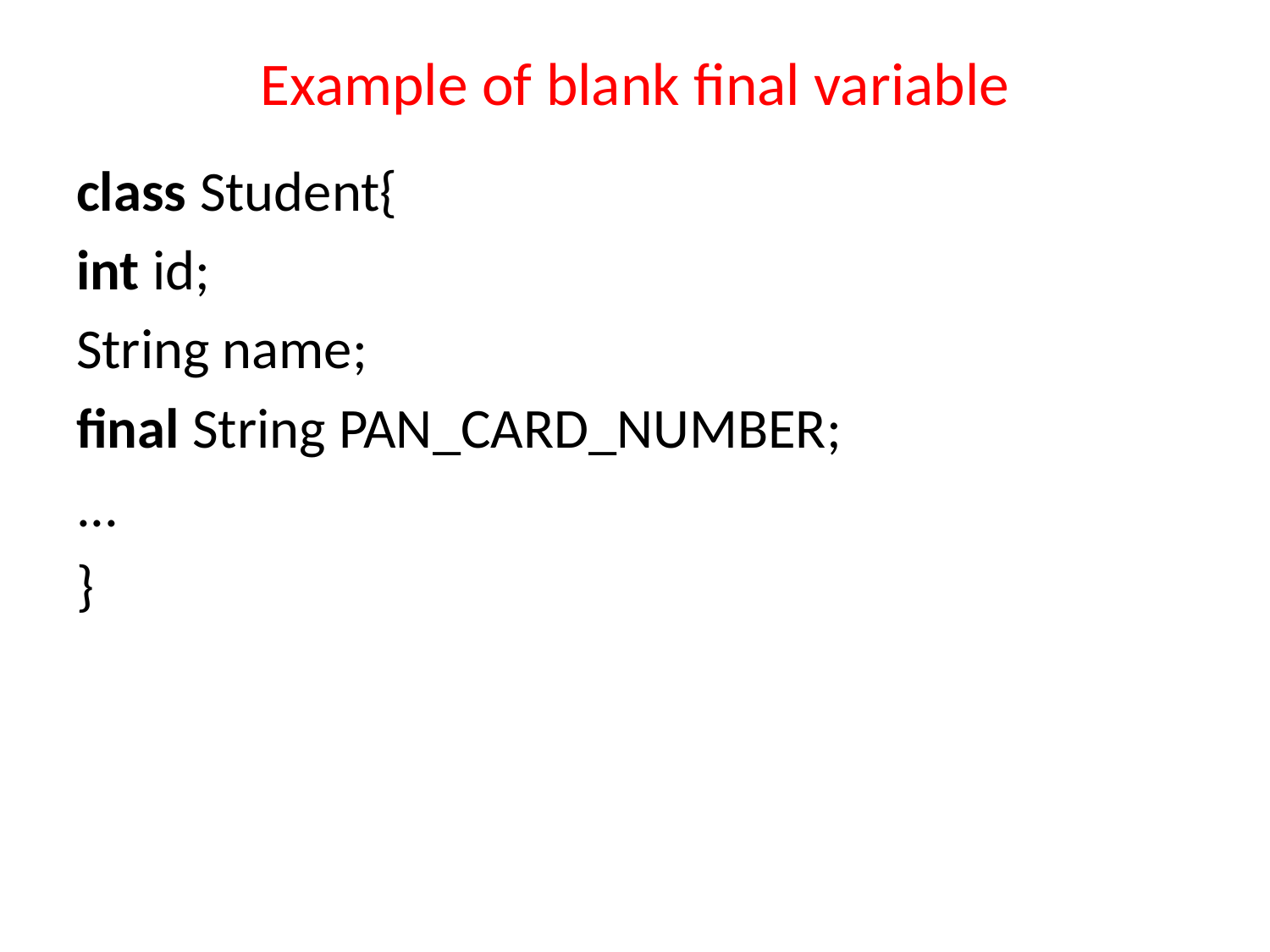

# Example of blank final variable
class Student{
int id;
String name;
final String PAN_CARD_NUMBER;
...
}